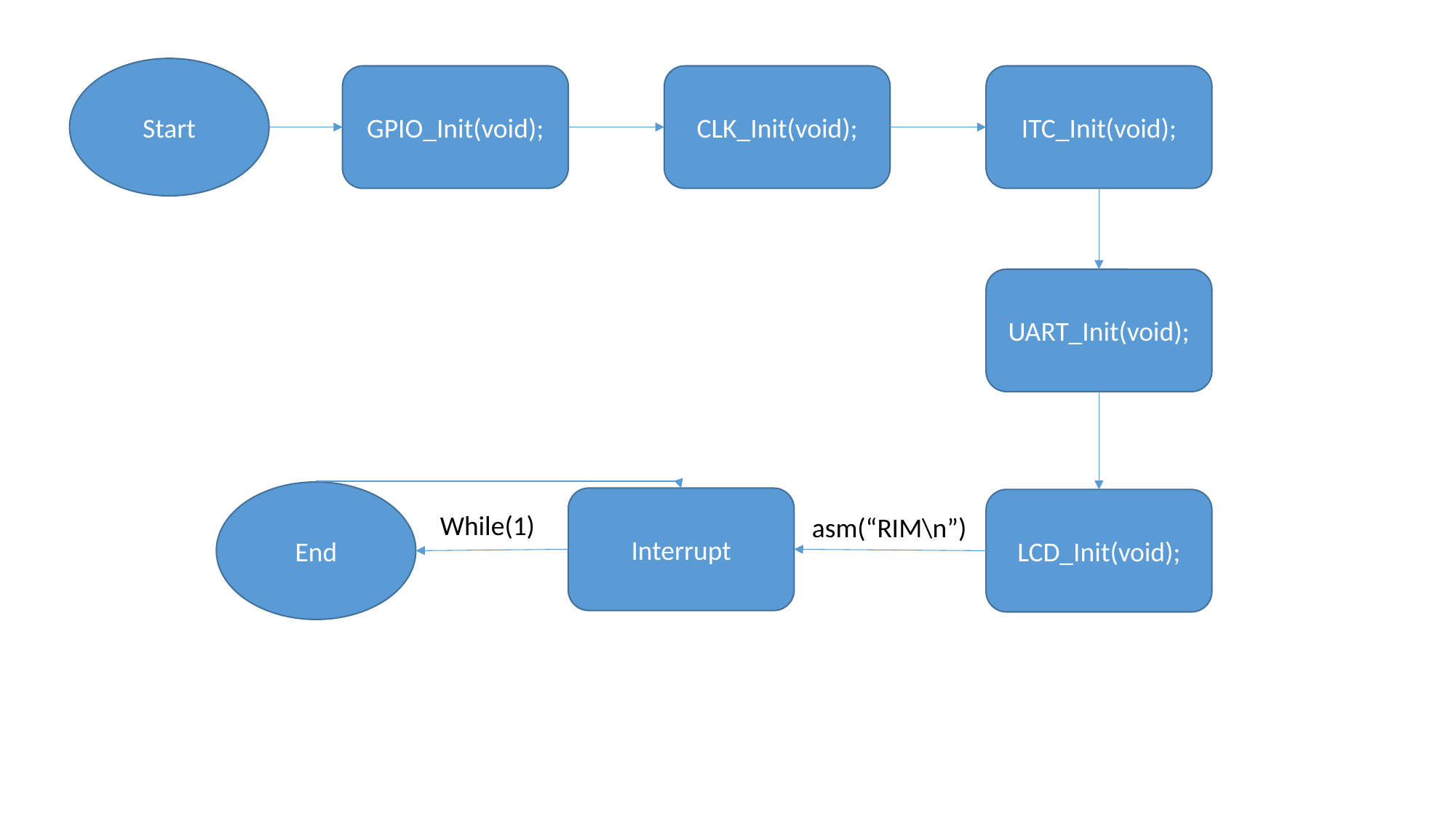

Start
GPIO_Init(void);
CLK_Init(void);
ITC_Init(void);
UART_Init(void);
End
Interrupt
LCD_Init(void);
While(1)
asm(“RIM\n”)